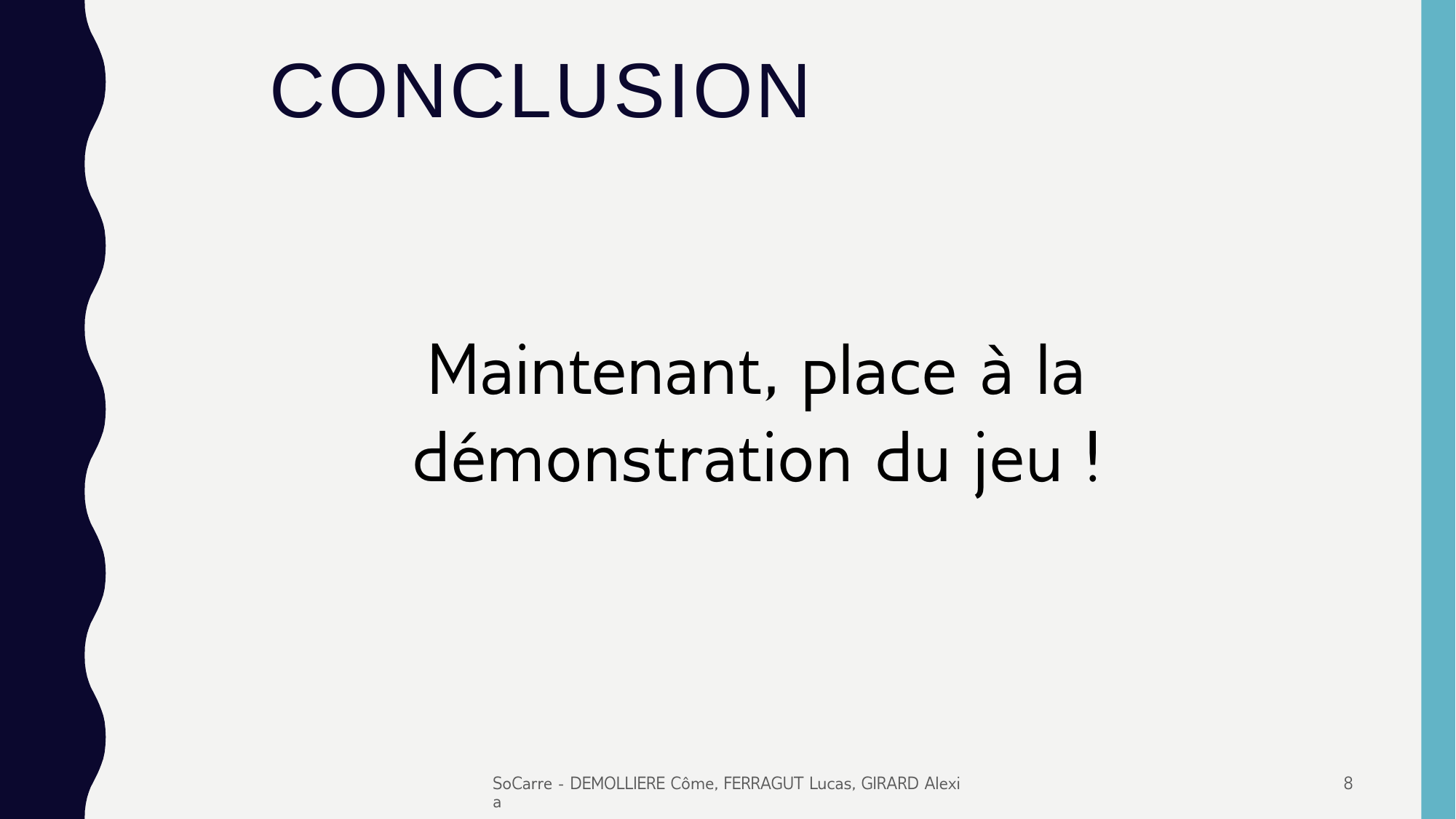

# conclusion
Maintenant, place à la démonstration du jeu !
SoCarre - DEMOLLIERE Côme, FERRAGUT Lucas, GIRARD Alexia
8